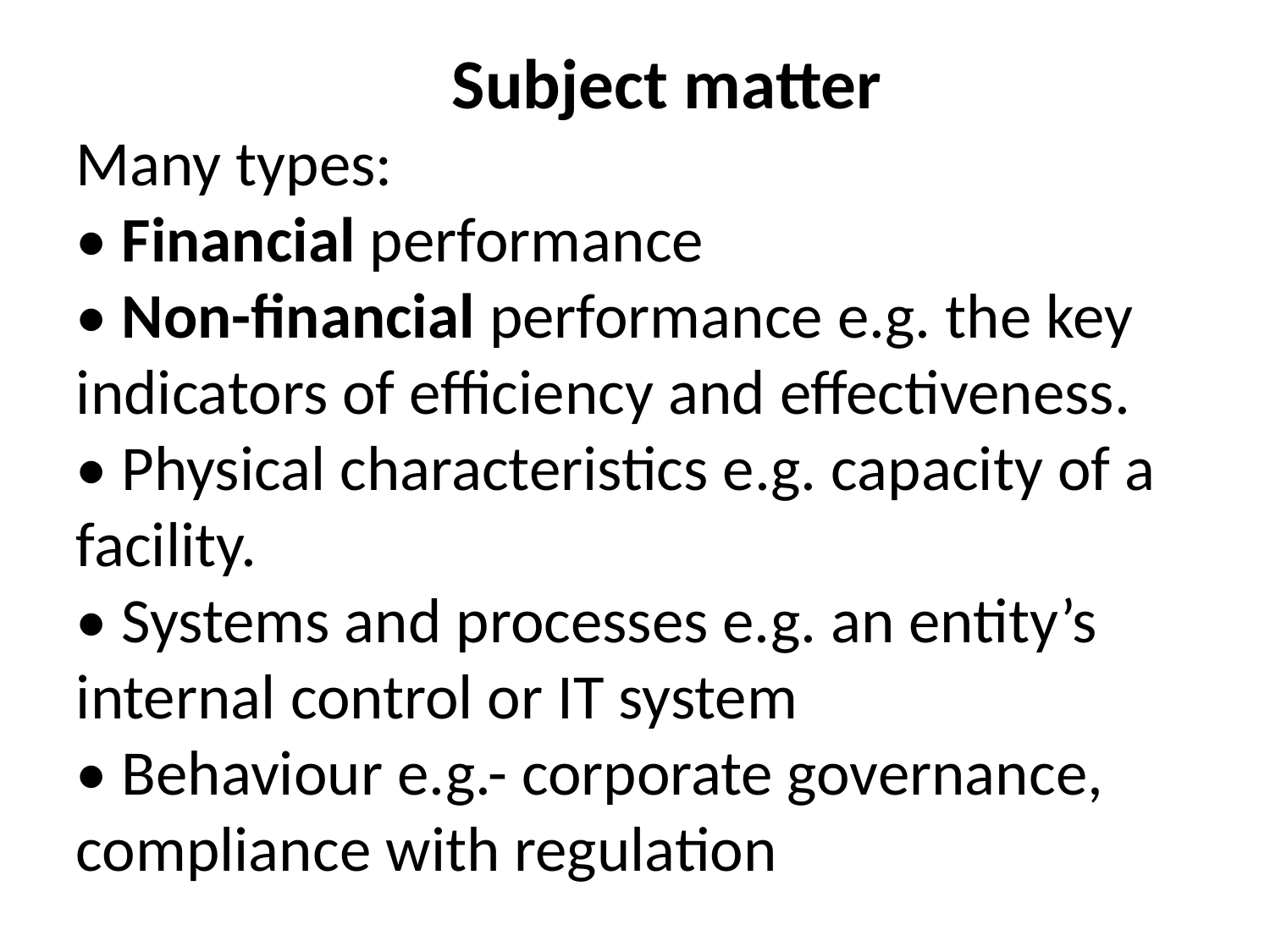

Subject matter
Many types:
• Financial performance
• Non-financial performance e.g. the key indicators of efficiency and effectiveness.
• Physical characteristics e.g. capacity of a facility.
• Systems and processes e.g. an entity’s internal control or IT system
• Behaviour e.g.- corporate governance, compliance with regulation